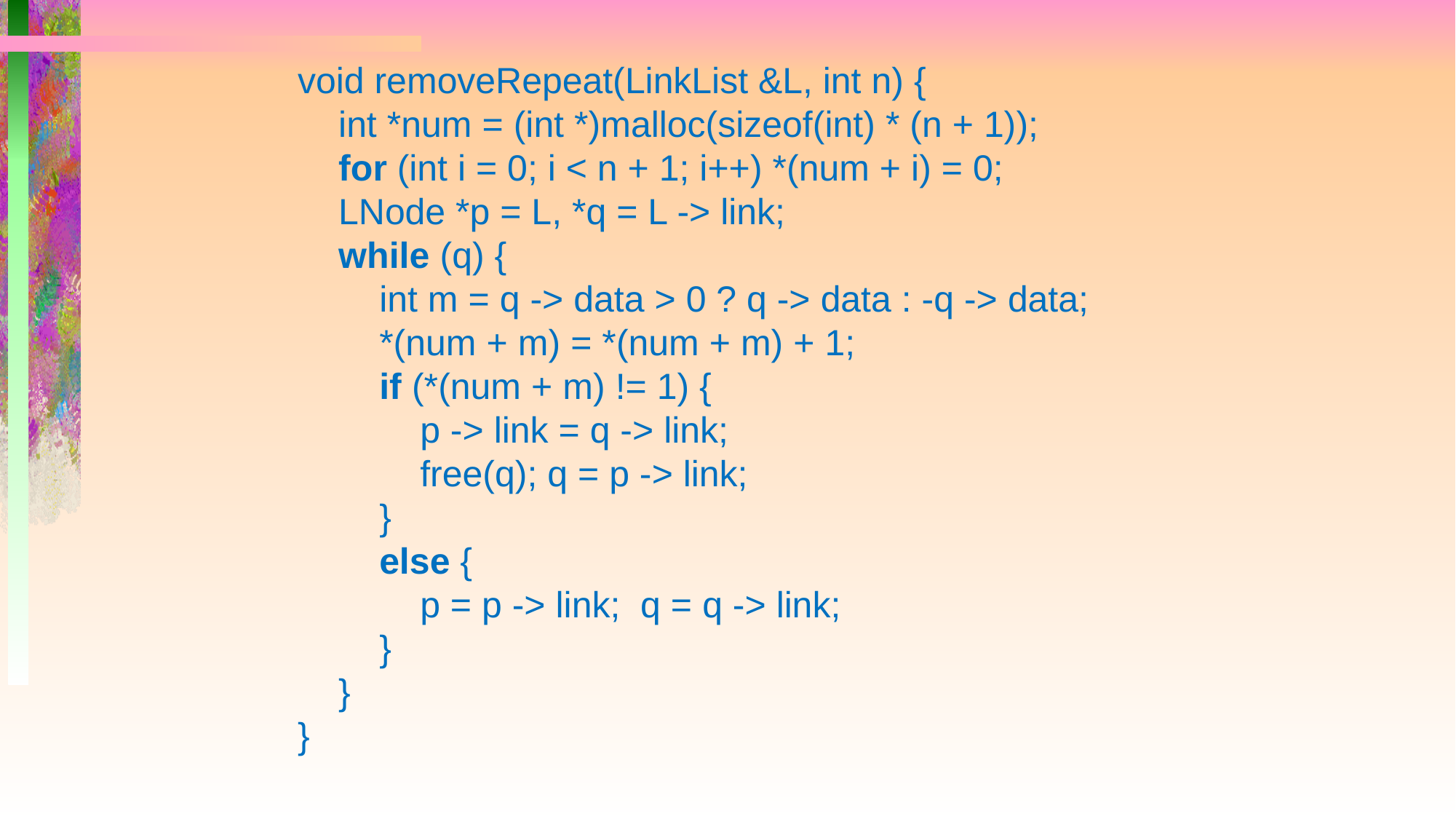

void removeRepeat(LinkList &L, int n) {
    int *num = (int *)malloc(sizeof(int) * (n + 1));
    for (int i = 0; i < n + 1; i++) *(num + i) = 0;
    LNode *p = L, *q = L -> link;
    while (q) {
        int m = q -> data > 0 ? q -> data : -q -> data;
        *(num + m) = *(num + m) + 1;
        if (*(num + m) != 1) {
            p -> link = q -> link;
            free(q); q = p -> link;
        }
        else {
            p = p -> link;  q = q -> link;
        }
    }
}